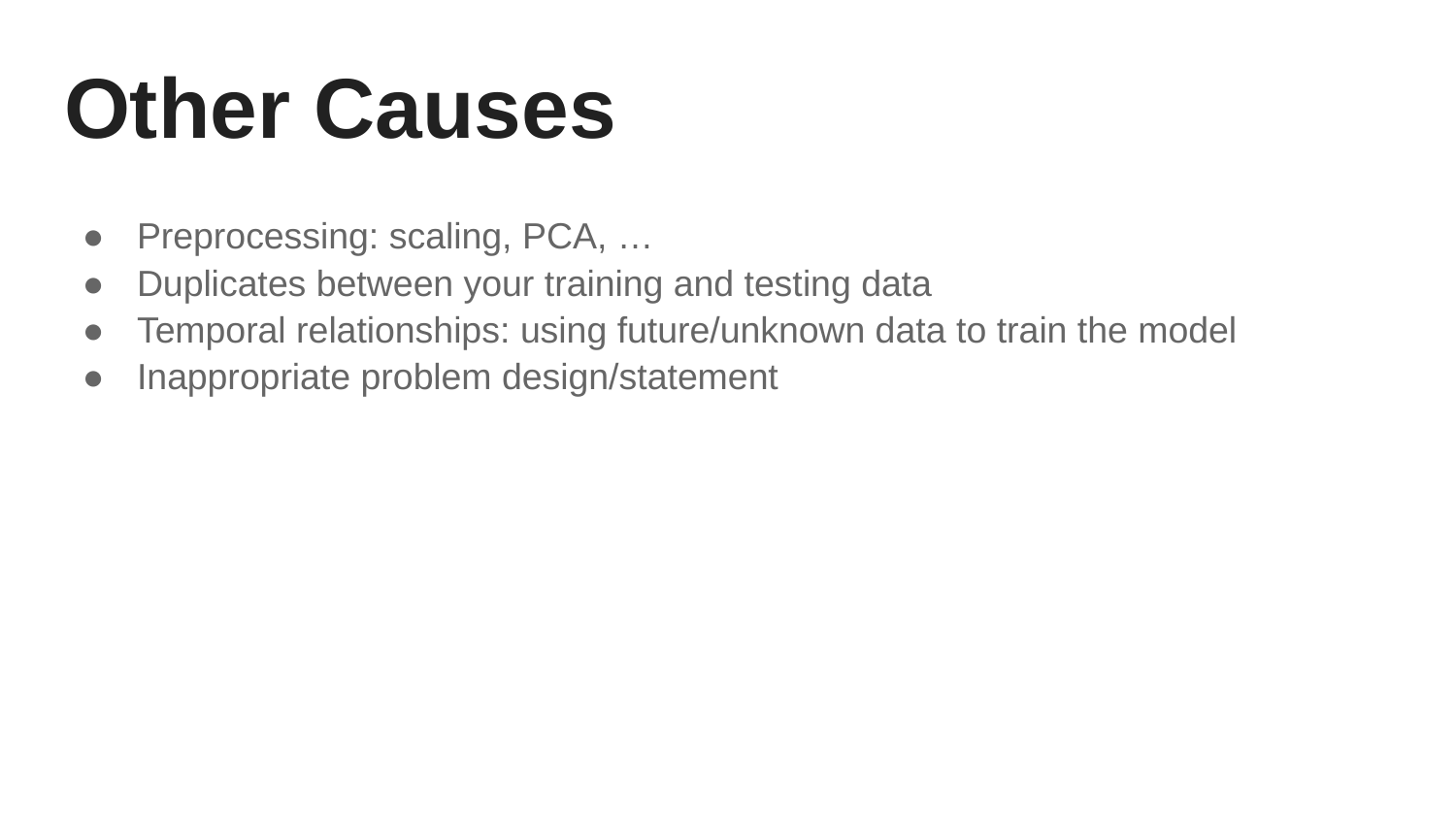

# Other Causes
Preprocessing: scaling, PCA, …
Duplicates between your training and testing data
Temporal relationships: using future/unknown data to train the model
Inappropriate problem design/statement